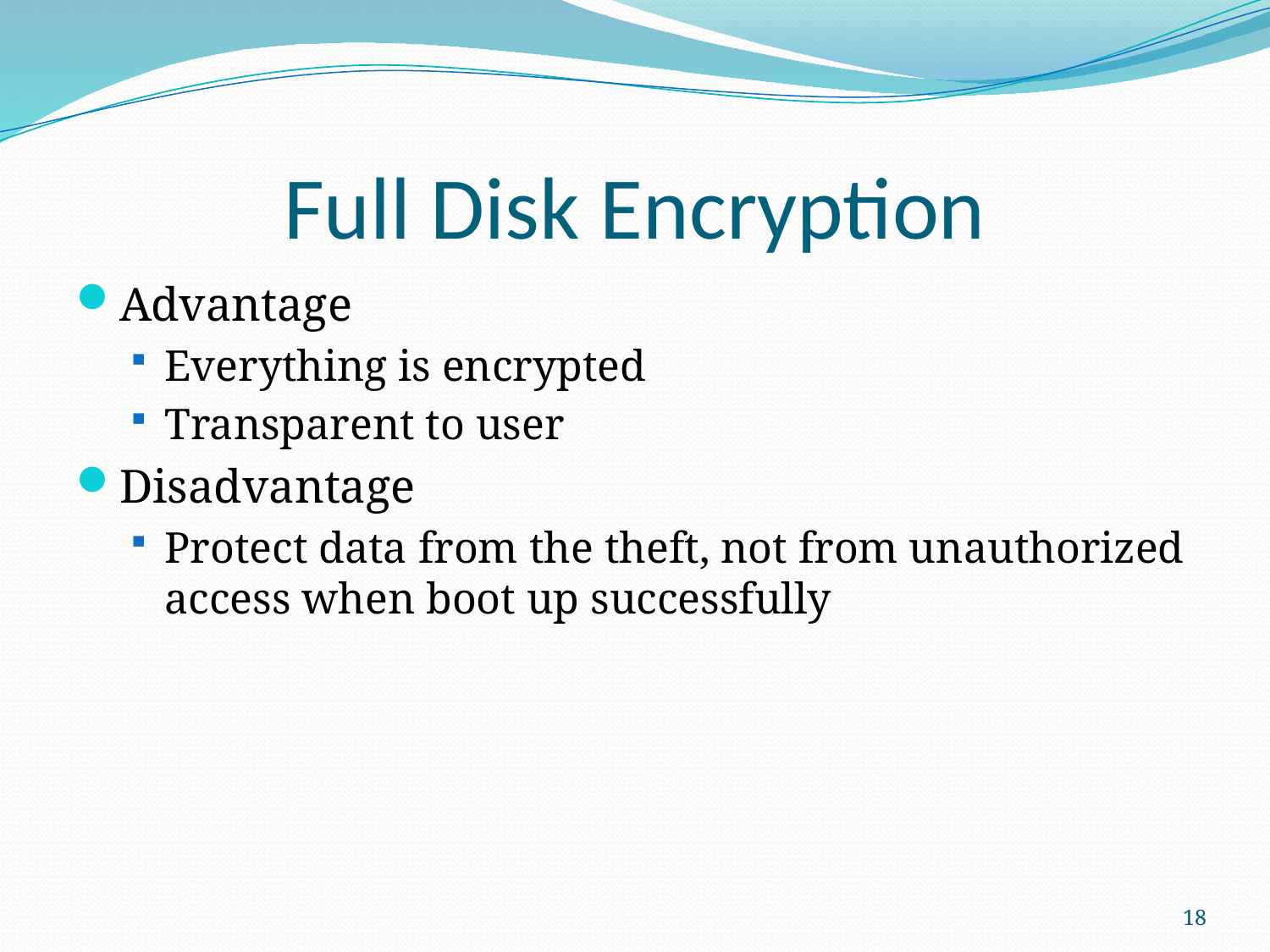

# Full Disk Encryption
Advantage
Everything is encrypted
Transparent to user
Disadvantage
Protect data from the theft, not from unauthorized access when boot up successfully

18